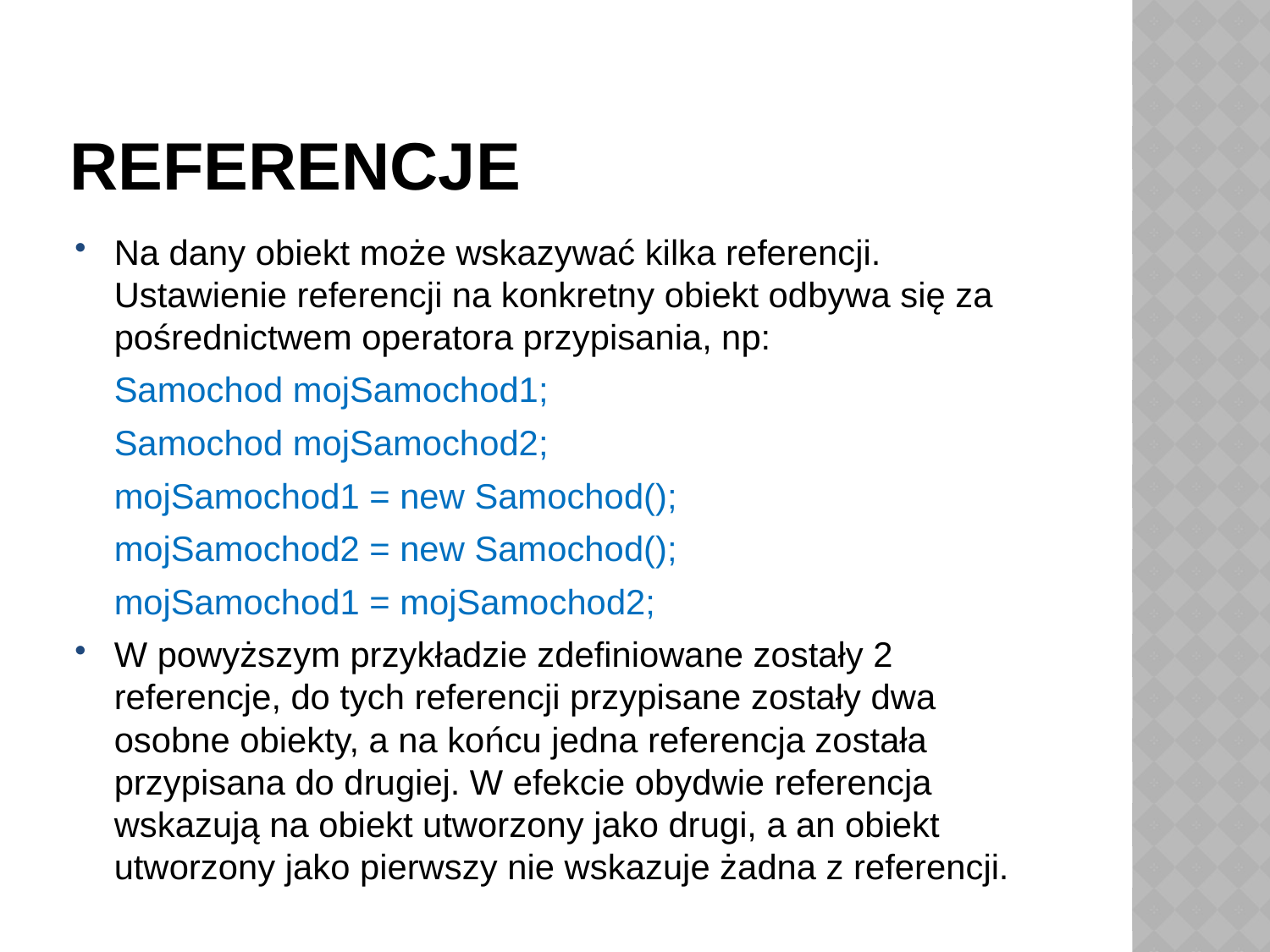

# Referencje
Na dany obiekt może wskazywać kilka referencji. Ustawienie referencji na konkretny obiekt odbywa się za pośrednictwem operatora przypisania, np:
	Samochod mojSamochod1;
	Samochod mojSamochod2;
	mojSamochod1 = new Samochod();
	mojSamochod2 = new Samochod();
	mojSamochod1 = mojSamochod2;
W powyższym przykładzie zdefiniowane zostały 2 referencje, do tych referencji przypisane zostały dwa osobne obiekty, a na końcu jedna referencja została przypisana do drugiej. W efekcie obydwie referencja wskazują na obiekt utworzony jako drugi, a an obiekt utworzony jako pierwszy nie wskazuje żadna z referencji.